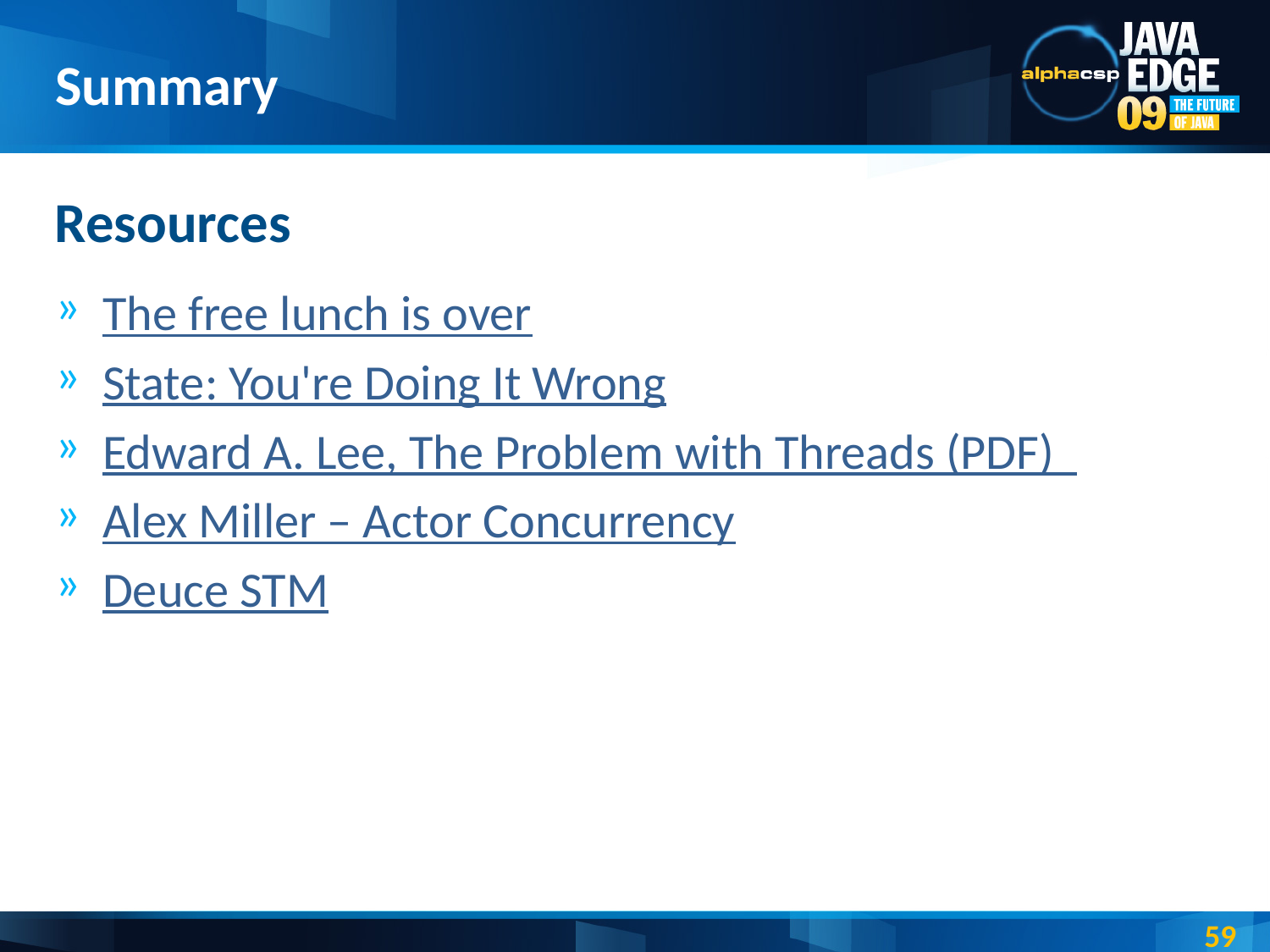

# Summary
Resources
The free lunch is over
State: You're Doing It Wrong
Edward A. Lee, The Problem with Threads (PDF)
Alex Miller – Actor Concurrency
Deuce STM